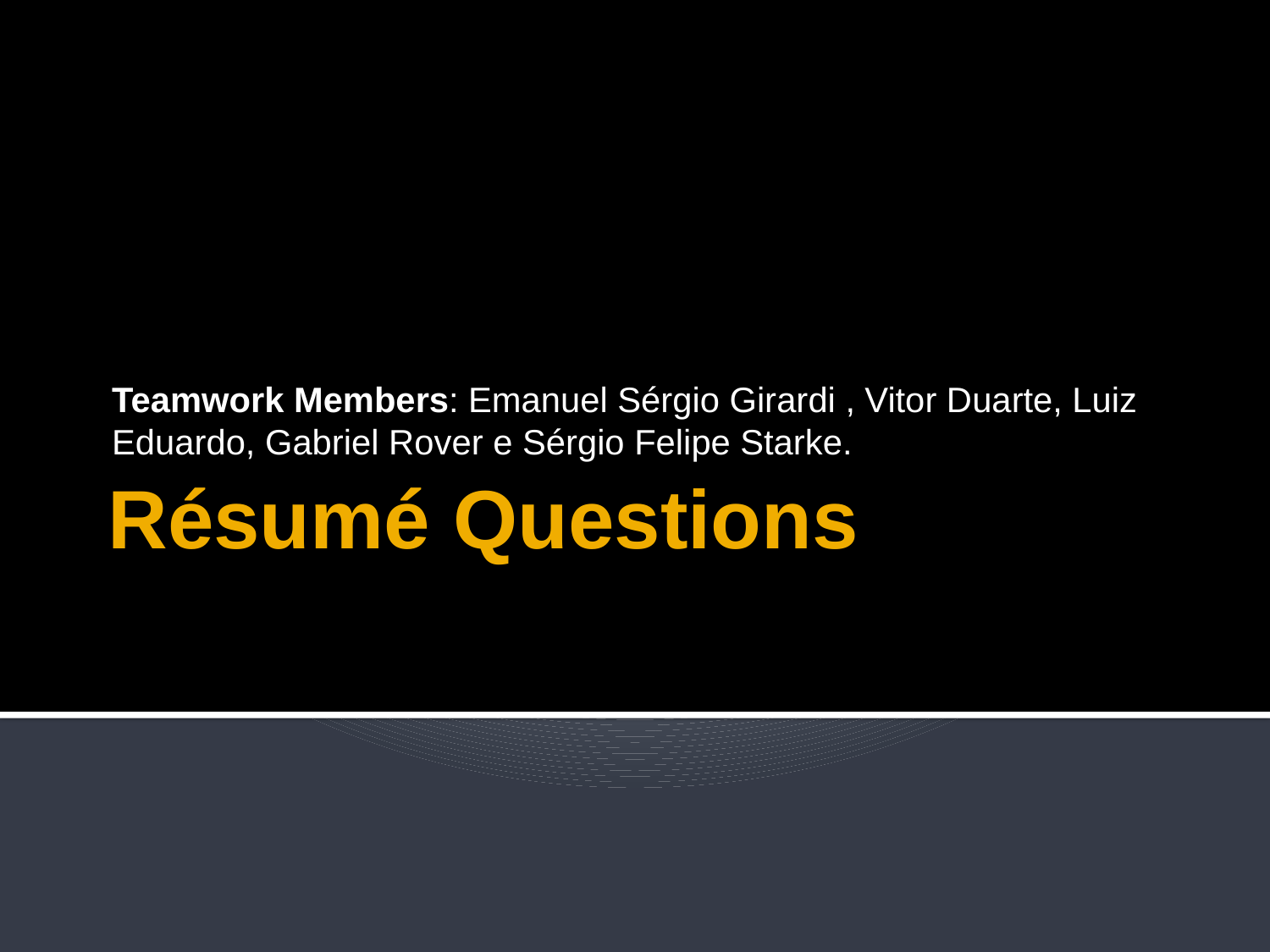

Teamwork Members: Emanuel Sérgio Girardi , Vitor Duarte, Luiz Eduardo, Gabriel Rover e Sérgio Felipe Starke.
# Résumé Questions